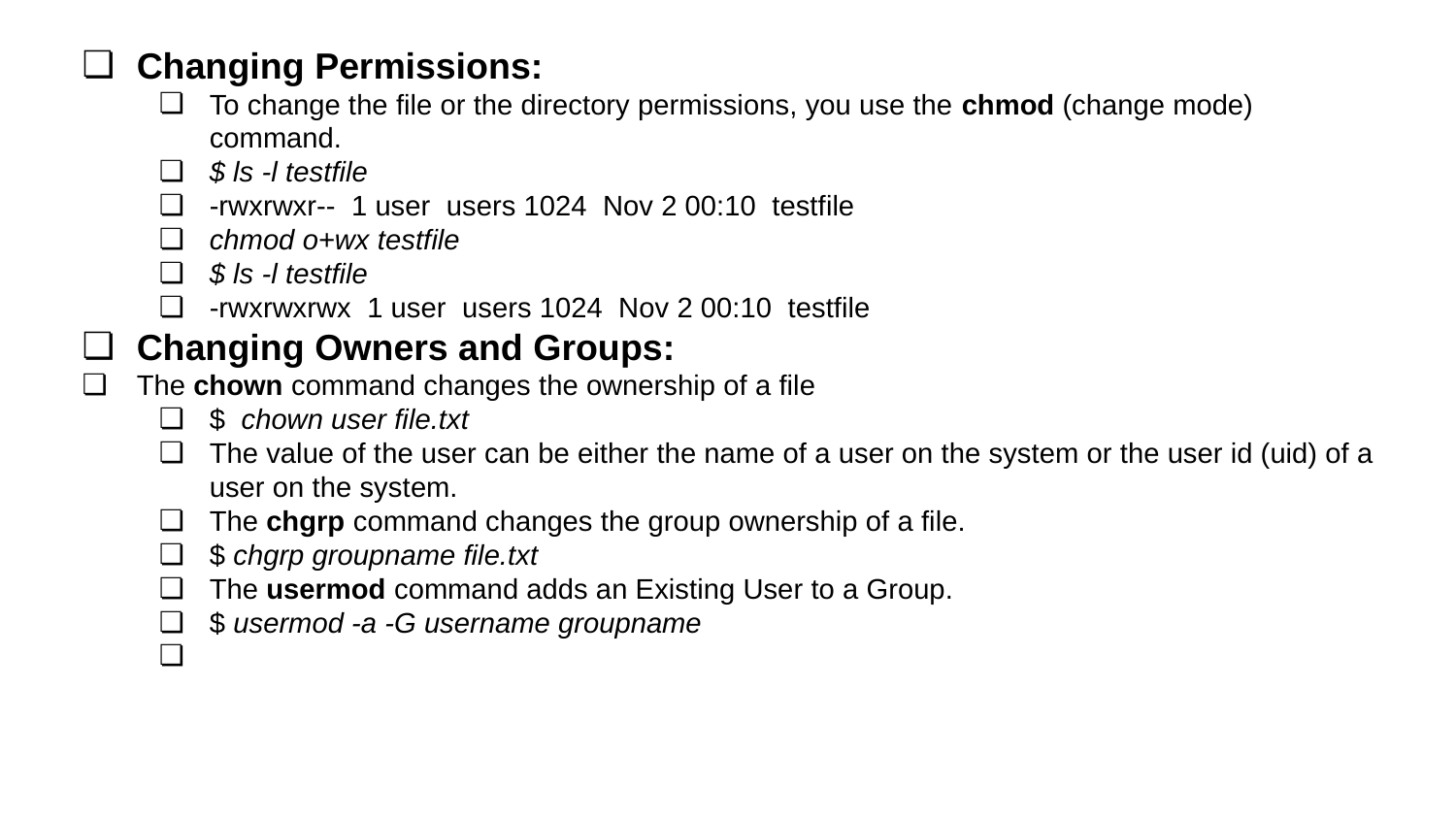

Changing Permissions:
To change the file or the directory permissions, you use the chmod (change mode) command.
$ ls -l testfile
-rwxrwxr--  1 user  users 1024  Nov 2 00:10  testfile
chmod o+wx testfile
$ ls -l testfile
-rwxrwxrwx  1 user  users 1024  Nov 2 00:10  testfile
Changing Owners and Groups:
The chown command changes the ownership of a file
$  chown user file.txt
The value of the user can be either the name of a user on the system or the user id (uid) of a user on the system.
The chgrp command changes the group ownership of a file.
$ chgrp groupname file.txt
The usermod command adds an Existing User to a Group.
$ usermod -a -G username groupname